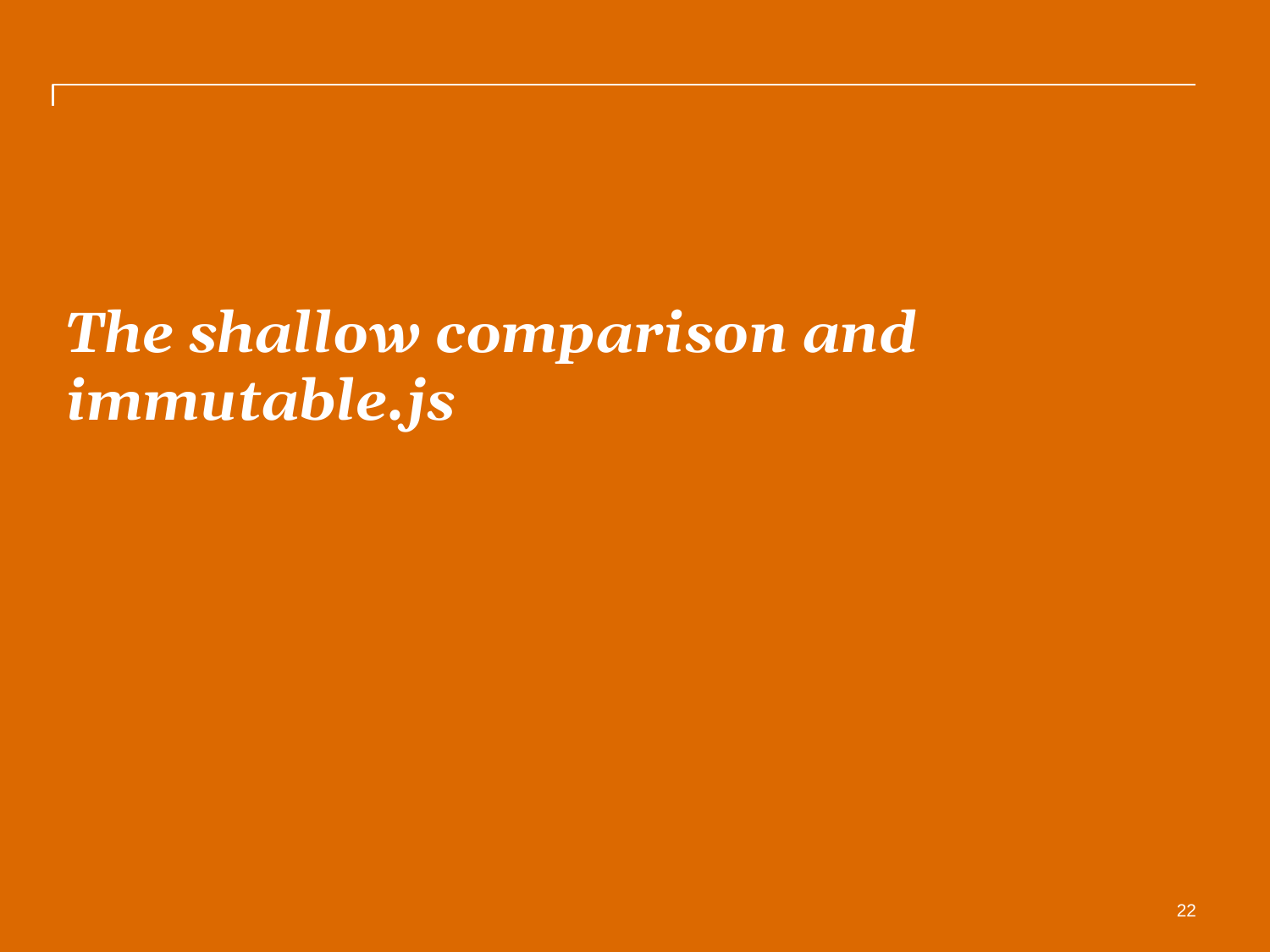

# The shallow comparison and immutable.js
22